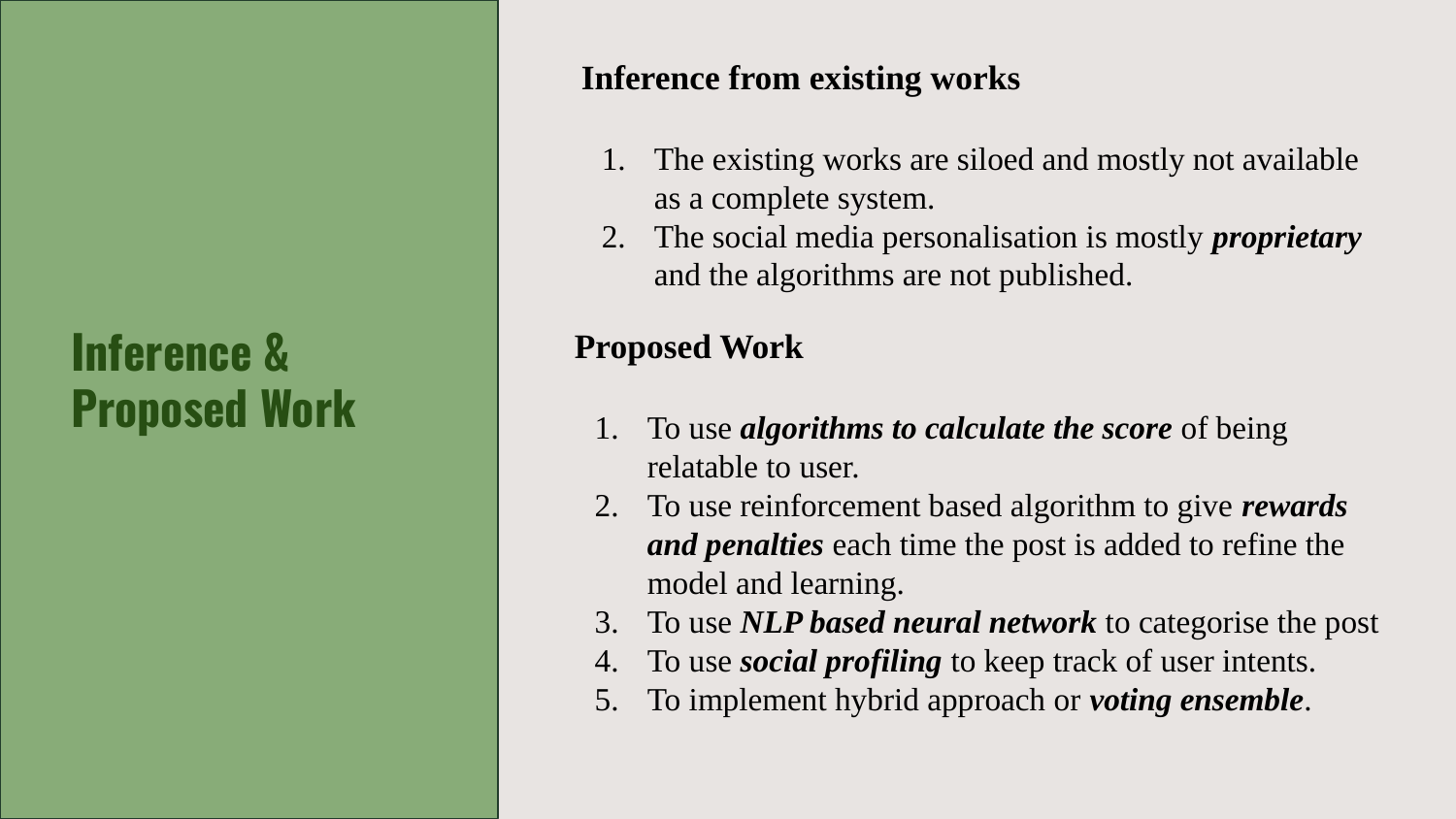

Inference from existing works

The existing works are siloed and mostly not available as a complete system.
The social media personalisation is mostly proprietary and the algorithms are not published.
Inference & Proposed Work
Proposed Work

To use algorithms to calculate the score of being relatable to user.
To use reinforcement based algorithm to give rewards and penalties each time the post is added to refine the model and learning.
To use NLP based neural network to categorise the post
To use social profiling to keep track of user intents.
To implement hybrid approach or voting ensemble.